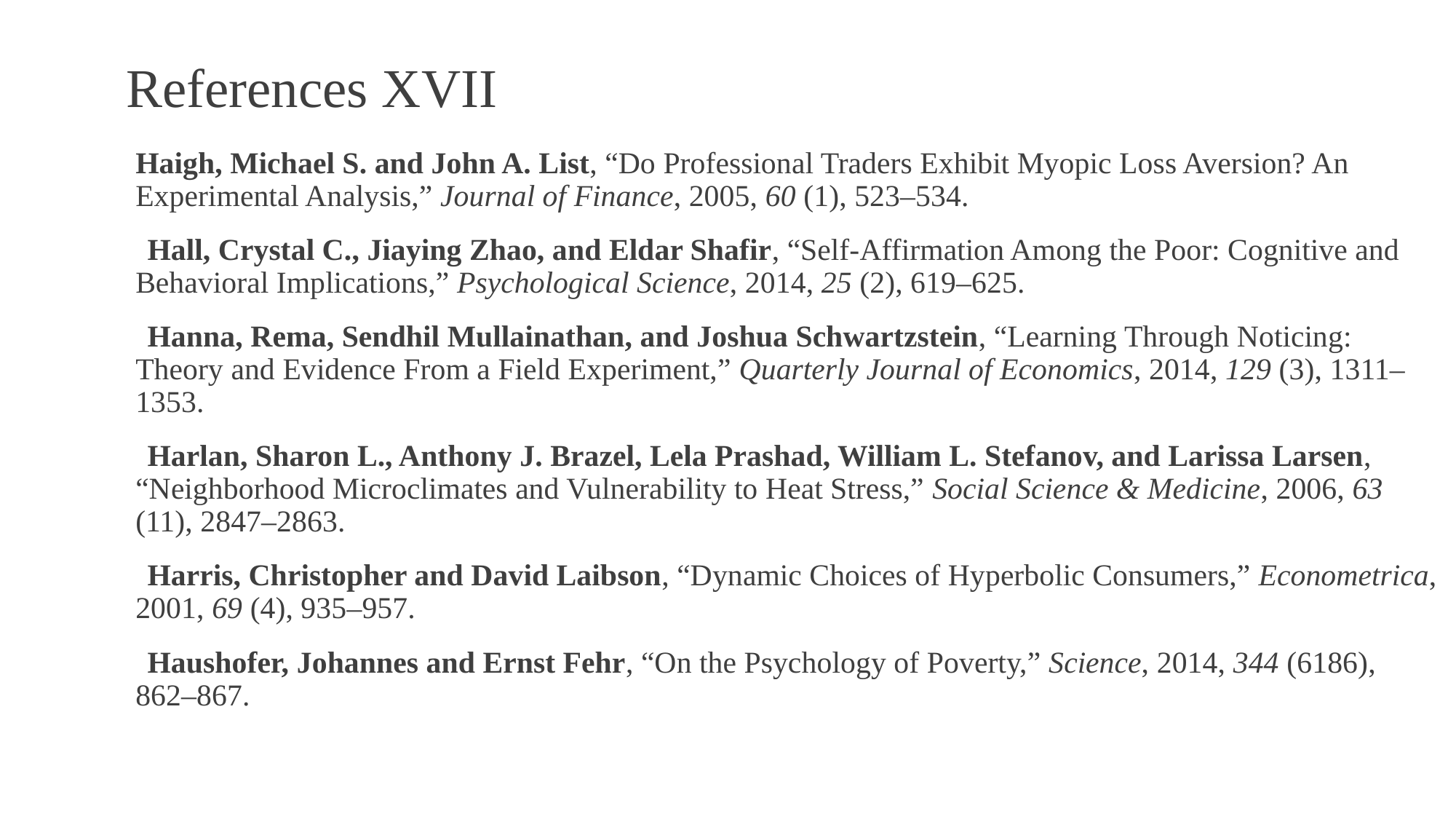

# References XVII
Haigh, Michael S. and John A. List, “Do Professional Traders Exhibit Myopic Loss Aversion? An Experimental Analysis,” Journal of Finance, 2005, 60 (1), 523–534.
Hall, Crystal C., Jiaying Zhao, and Eldar Shafir, “Self-Affirmation Among the Poor: Cognitive and Behavioral Implications,” Psychological Science, 2014, 25 (2), 619–625.
Hanna, Rema, Sendhil Mullainathan, and Joshua Schwartzstein, “Learning Through Noticing: Theory and Evidence From a Field Experiment,” Quarterly Journal of Economics, 2014, 129 (3), 1311–1353.
Harlan, Sharon L., Anthony J. Brazel, Lela Prashad, William L. Stefanov, and Larissa Larsen, “Neighborhood Microclimates and Vulnerability to Heat Stress,” Social Science & Medicine, 2006, 63 (11), 2847–2863.
Harris, Christopher and David Laibson, “Dynamic Choices of Hyperbolic Consumers,” Econometrica, 2001, 69 (4), 935–957.
Haushofer, Johannes and Ernst Fehr, “On the Psychology of Poverty,” Science, 2014, 344 (6186), 862–867.

102